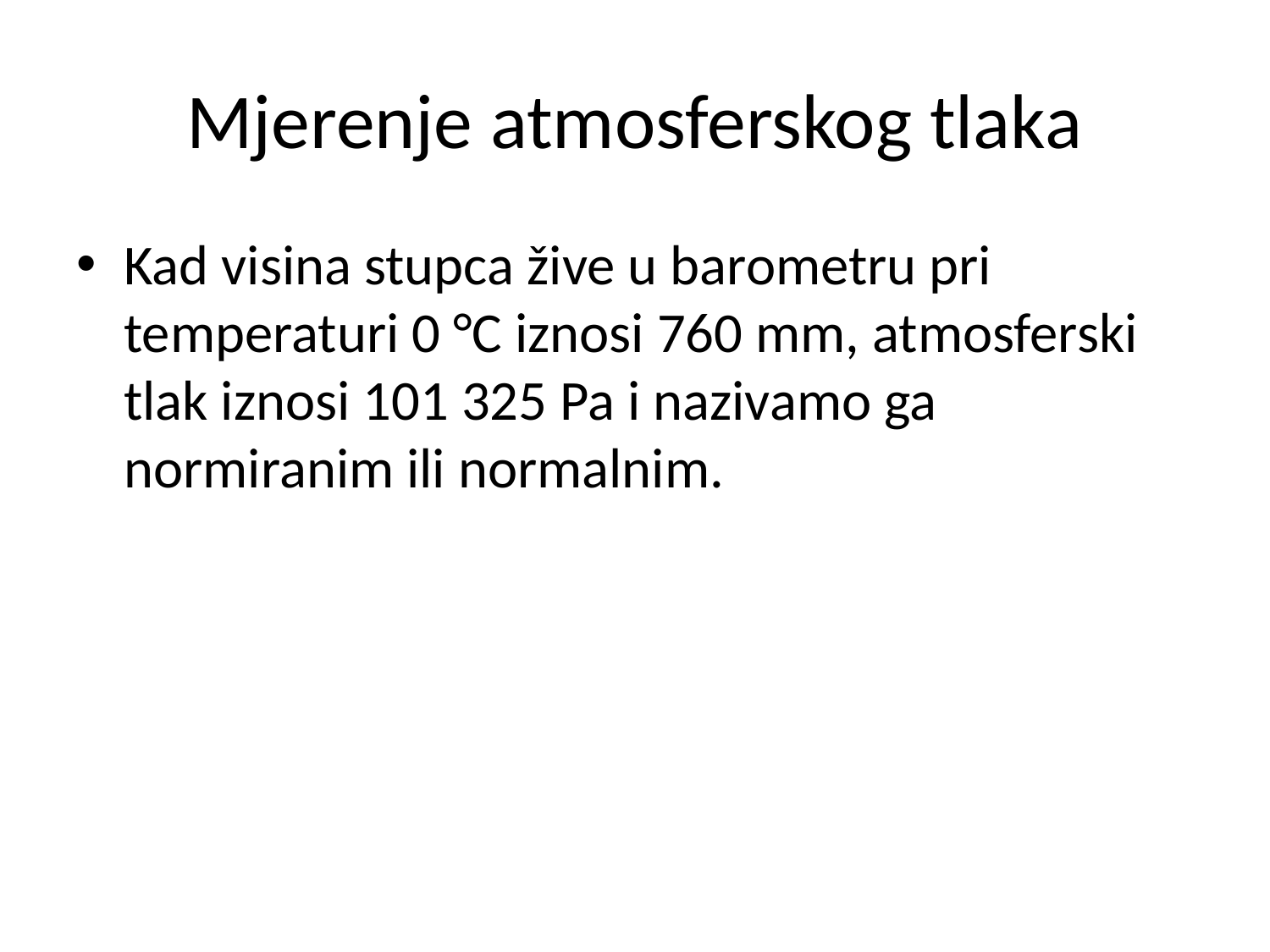

# Mjerenje atmosferskog tlaka
Kad visina stupca žive u barometru pri temperaturi 0 °C iznosi 760 mm, atmosferski tlak iznosi 101 325 Pa i nazivamo ga normiranim ili normalnim.